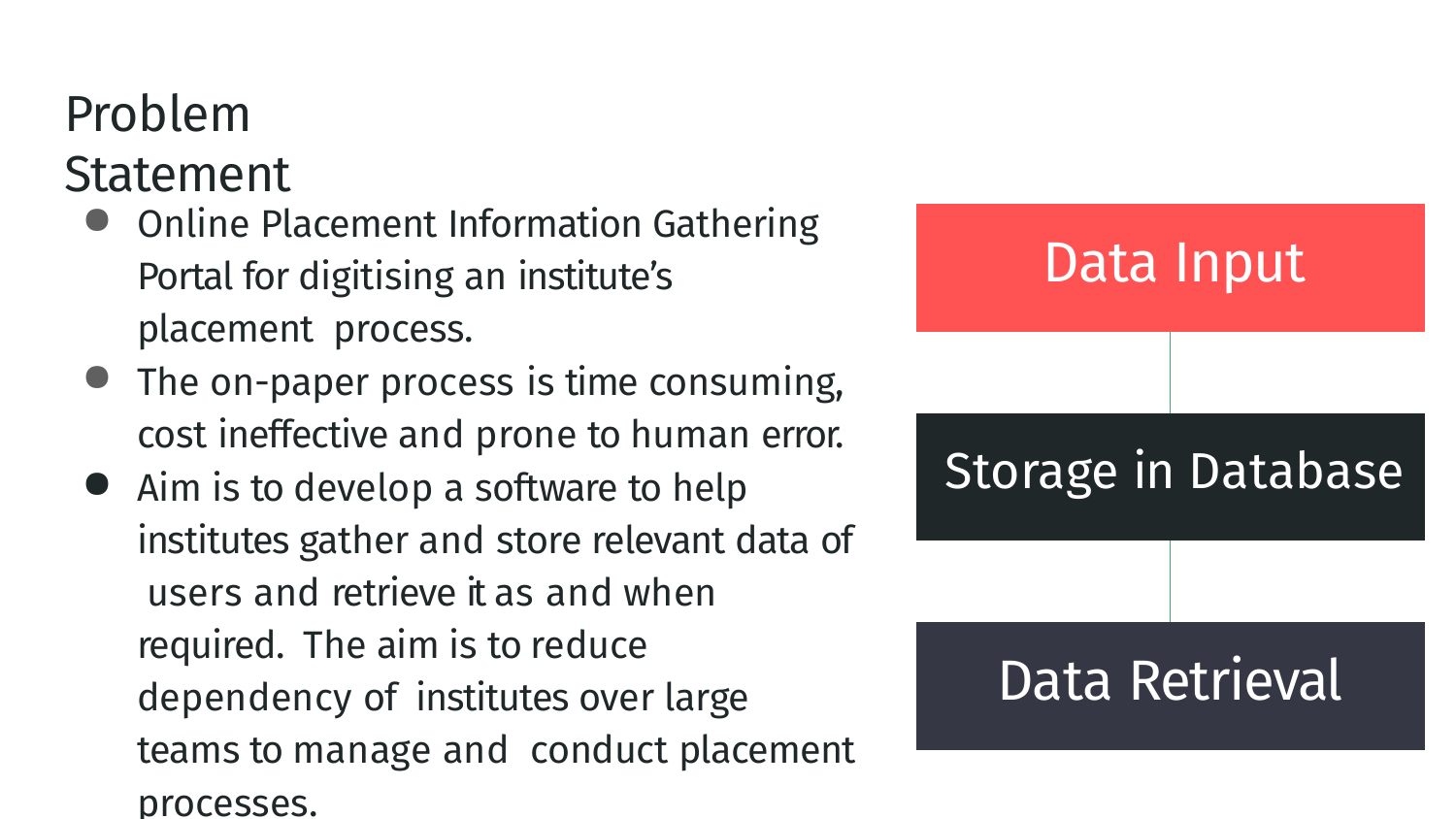

# Problem Statement
Online Placement Information Gathering  Portal for digitising an institute’s placement  process.
The on-paper process is time consuming,
cost ineffective and prone to human error.
Aim is to develop a software to help
institutes gather and store relevant data of  users and retrieve it as and when required.  The aim is to reduce dependency of  institutes over large teams to manage and  conduct placement processes.
| Data Input |  |
| --- | --- |
|  |  |
| Storage in Database |  |
|  |  |
| Data Retrieval |  |